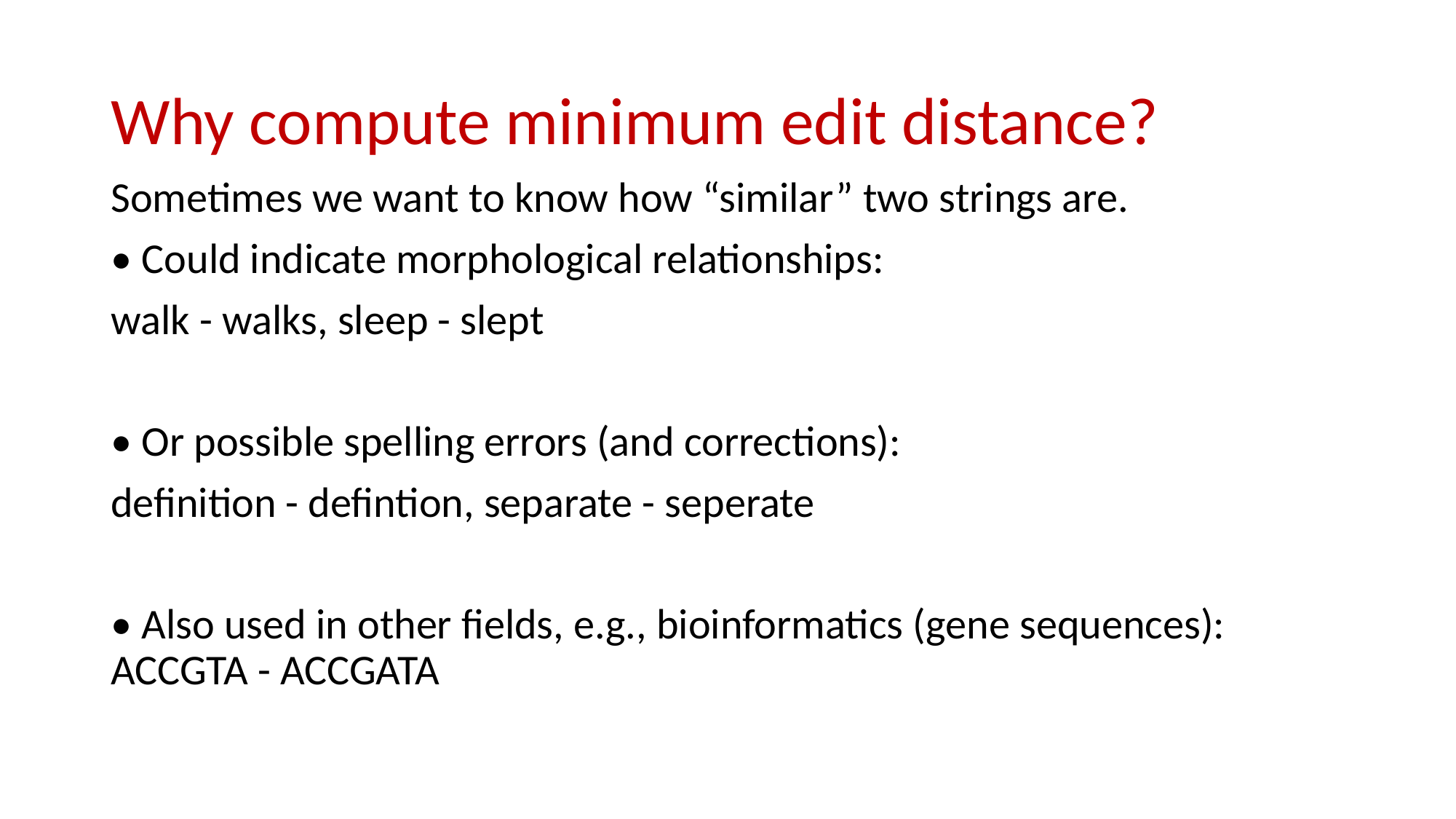

# Why compute minimum edit distance?
Sometimes we want to know how “similar” two strings are.
• Could indicate morphological relationships:
walk - walks, sleep - slept

• Or possible spelling errors (and corrections):
definition - defintion, separate - seperate

• Also used in other fields, e.g., bioinformatics (gene sequences): ACCGTA - ACCGATA